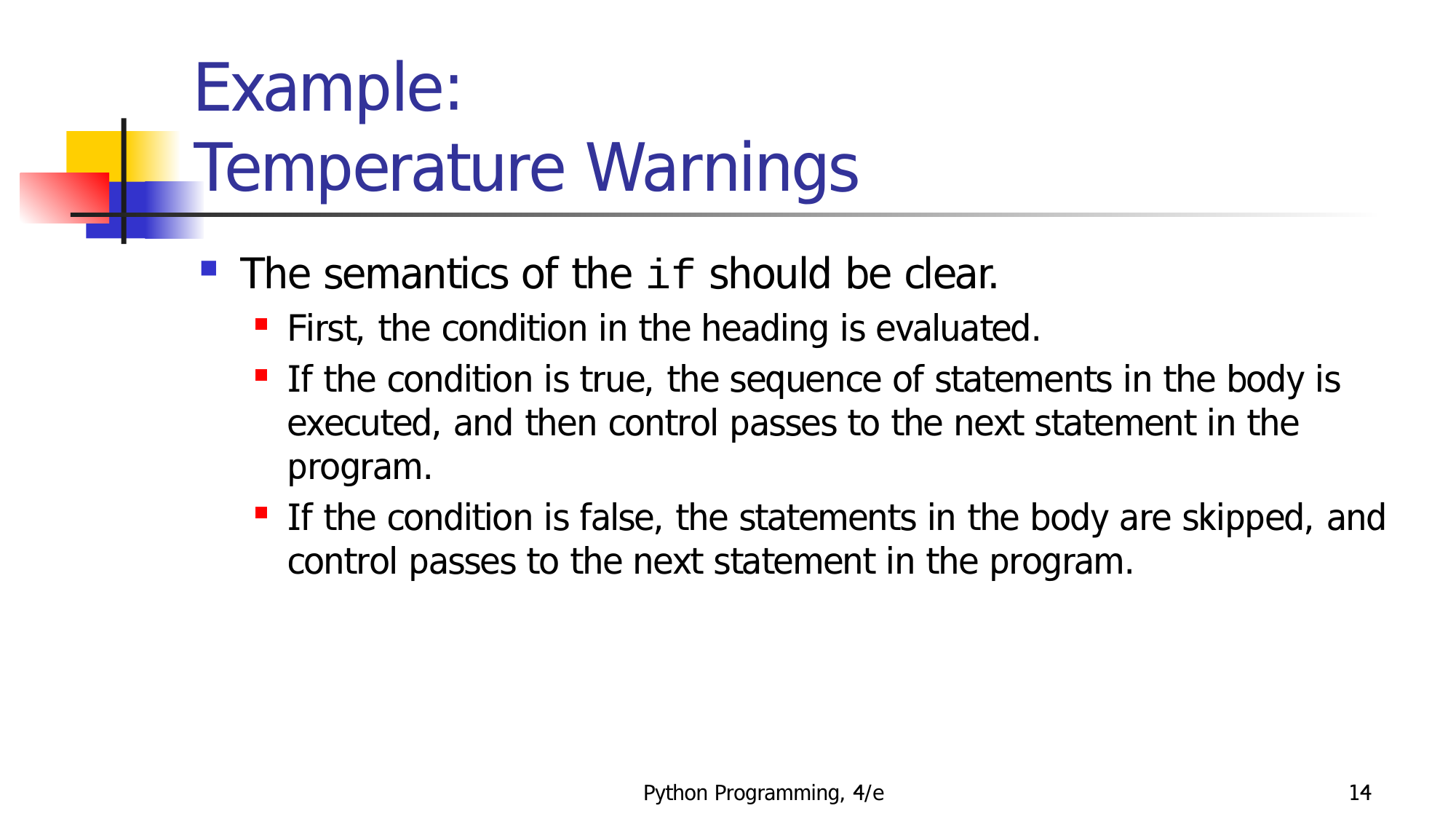

# Example: Temperature Warnings
The semantics of the if should be clear.
First, the condition in the heading is evaluated.
If the condition is true, the sequence of statements in the body is executed, and then control passes to the next statement in the program.
If the condition is false, the statements in the body are skipped, and control passes to the next statement in the program.
Python Programming, 4/e
14